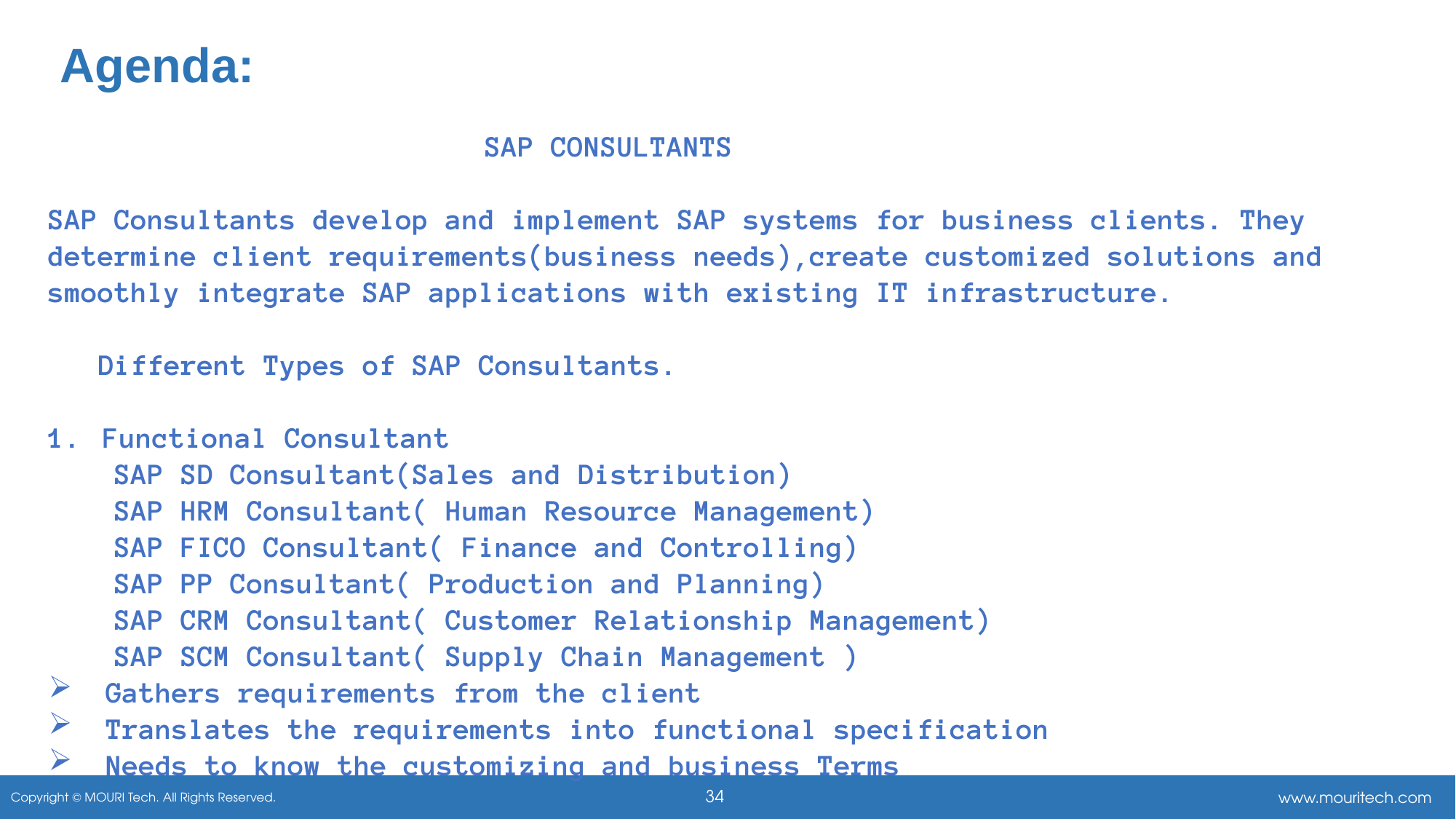

# Agenda:

				SAP CONSULTANTS

SAP Consultants develop and implement SAP systems for business clients. They determine client requirements(business needs),create customized solutions and smoothly integrate SAP applications with existing IT infrastructure.

   Different Types of SAP Consultants.

Functional Consultant
    SAP SD Consultant(Sales and Distribution)
    SAP HRM Consultant( Human Resource Management)
    SAP FICO Consultant( Finance and Controlling)
    SAP PP Consultant( Production and Planning)
    SAP CRM Consultant( Customer Relationship Management)
    SAP SCM Consultant( Supply Chain Management )
 Gathers requirements from the client
 Translates the requirements into functional specification
 Needs to know the customizing and business Terms